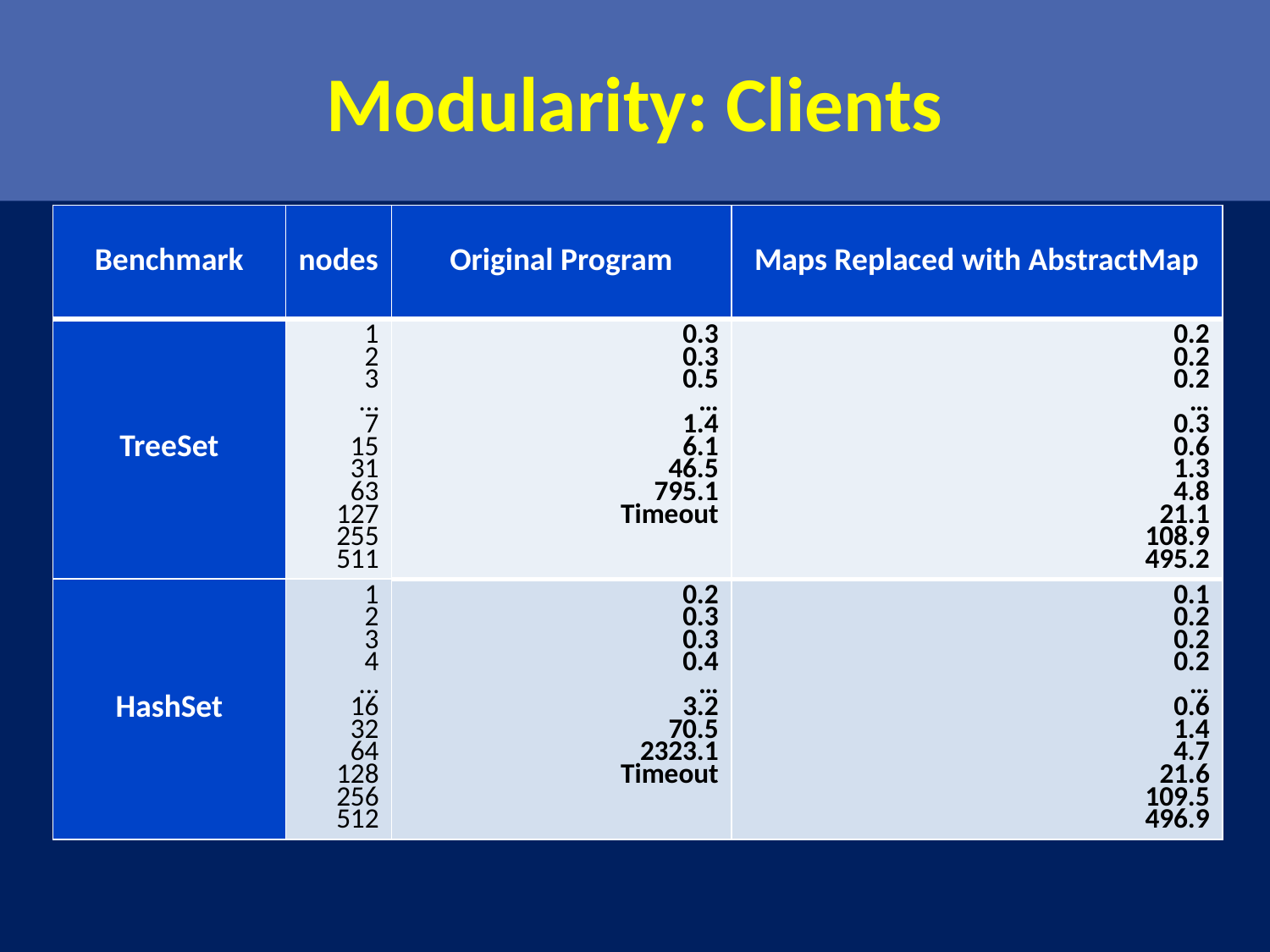

# Modularity: Clients
| Benchmark | nodes | Original Program | Maps Replaced with AbstractMap |
| --- | --- | --- | --- |
| TreeSet | 1 2 3 … 7 15 31 63 127 255 511 | 0.3 0.3 0.5 … 1.4 6.1 46.5 795.1 Timeout | 0.2 0.2 0.2 … 0.3 0.6 1.3 4.8 21.1 108.9 495.2 |
| HashSet | 1 2 3 4 … 16 32 64 128 256 512 | 0.2 0.3 0.3 0.4 … 3.2 70.5 2323.1 Timeout | 0.1 0.2 0.2 0.2 … 0.6 1.4 4.7 21.6 109.5 496.9 |